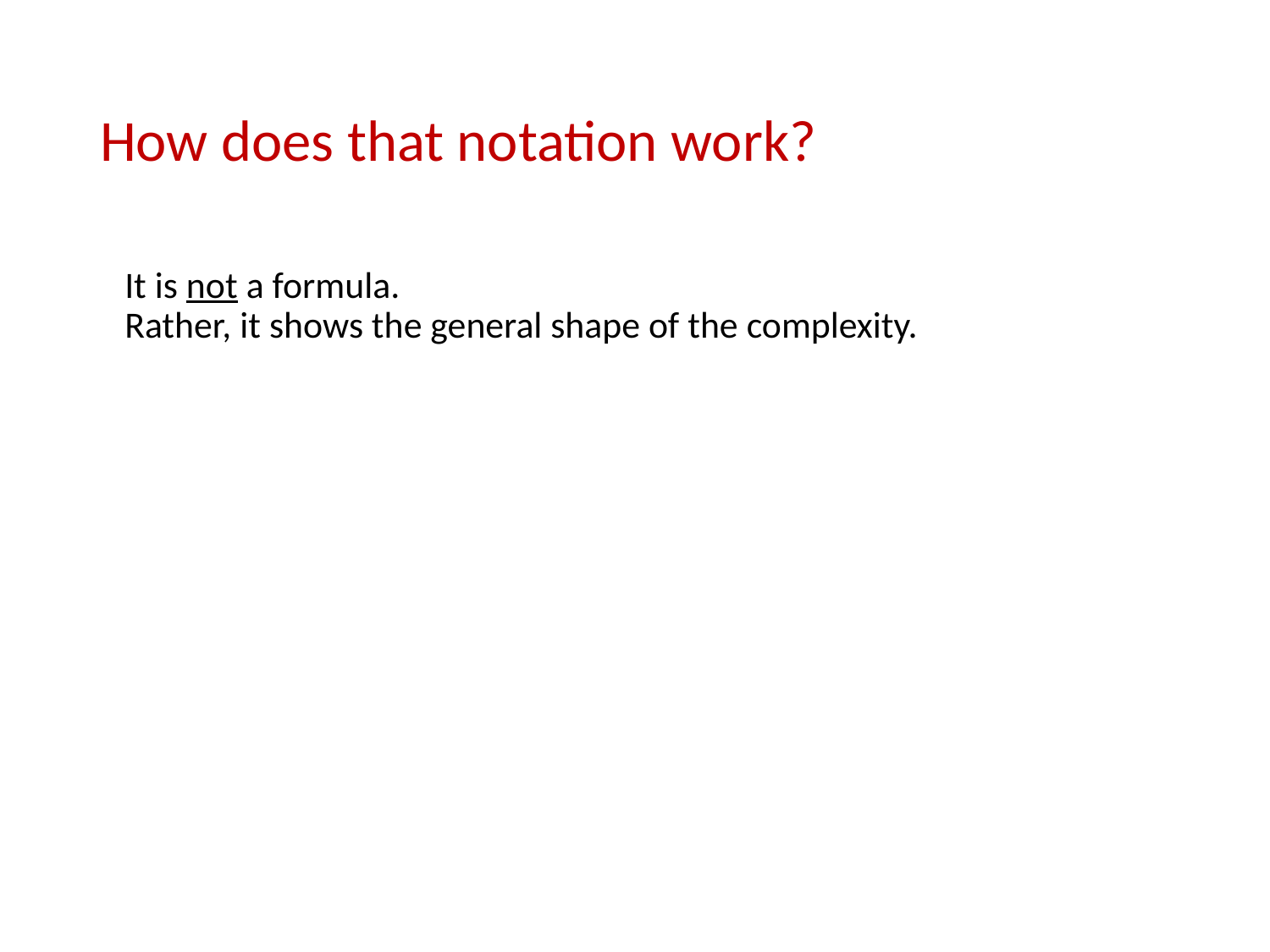

# How does that notation work?
It is not a formula.
Rather, it shows the general shape of the complexity.